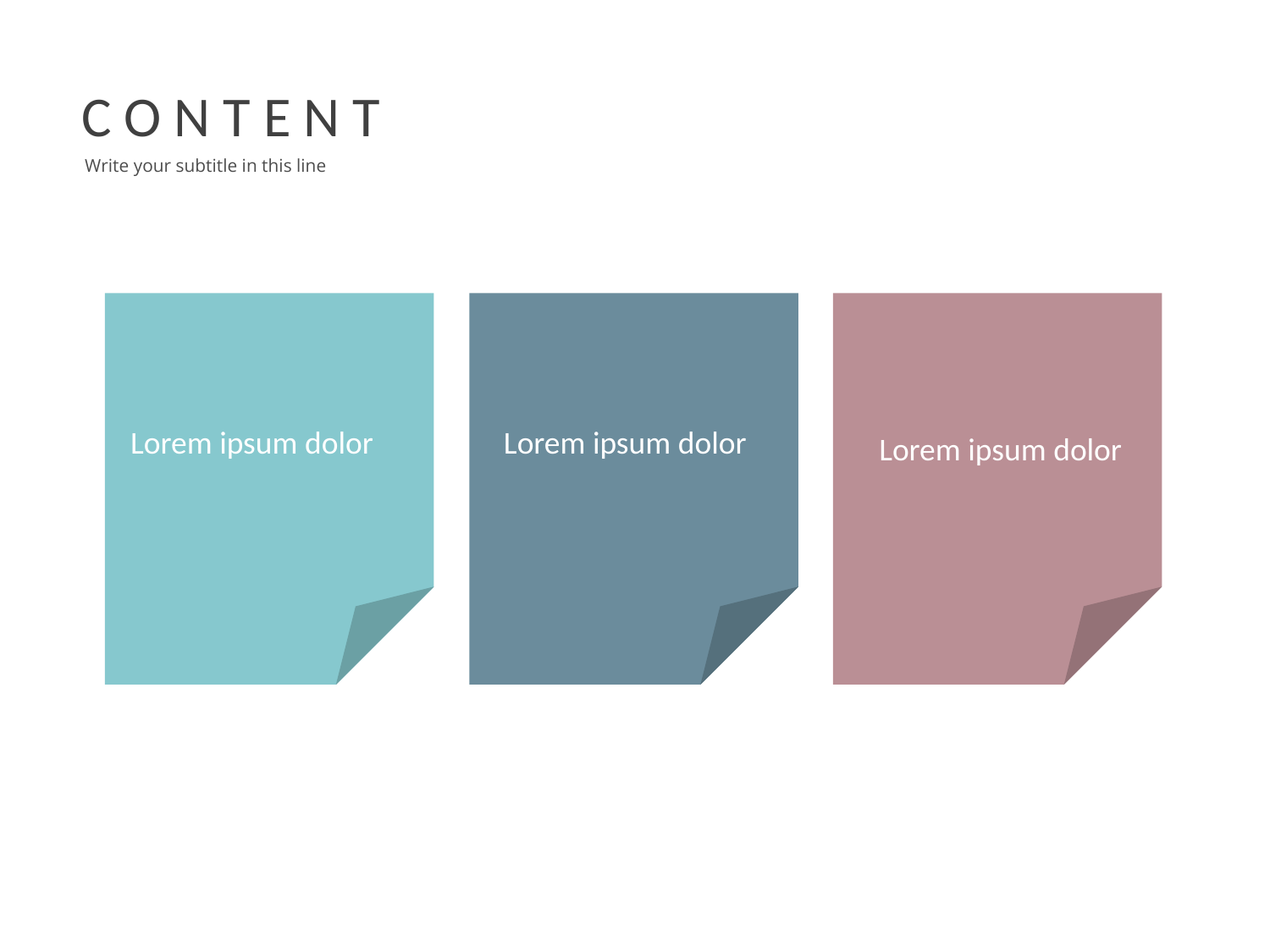

C O N T E N T
Write your subtitle in this line

Lorem ipsum dolor
Lorem ipsum dolor
Lorem ipsum dolor